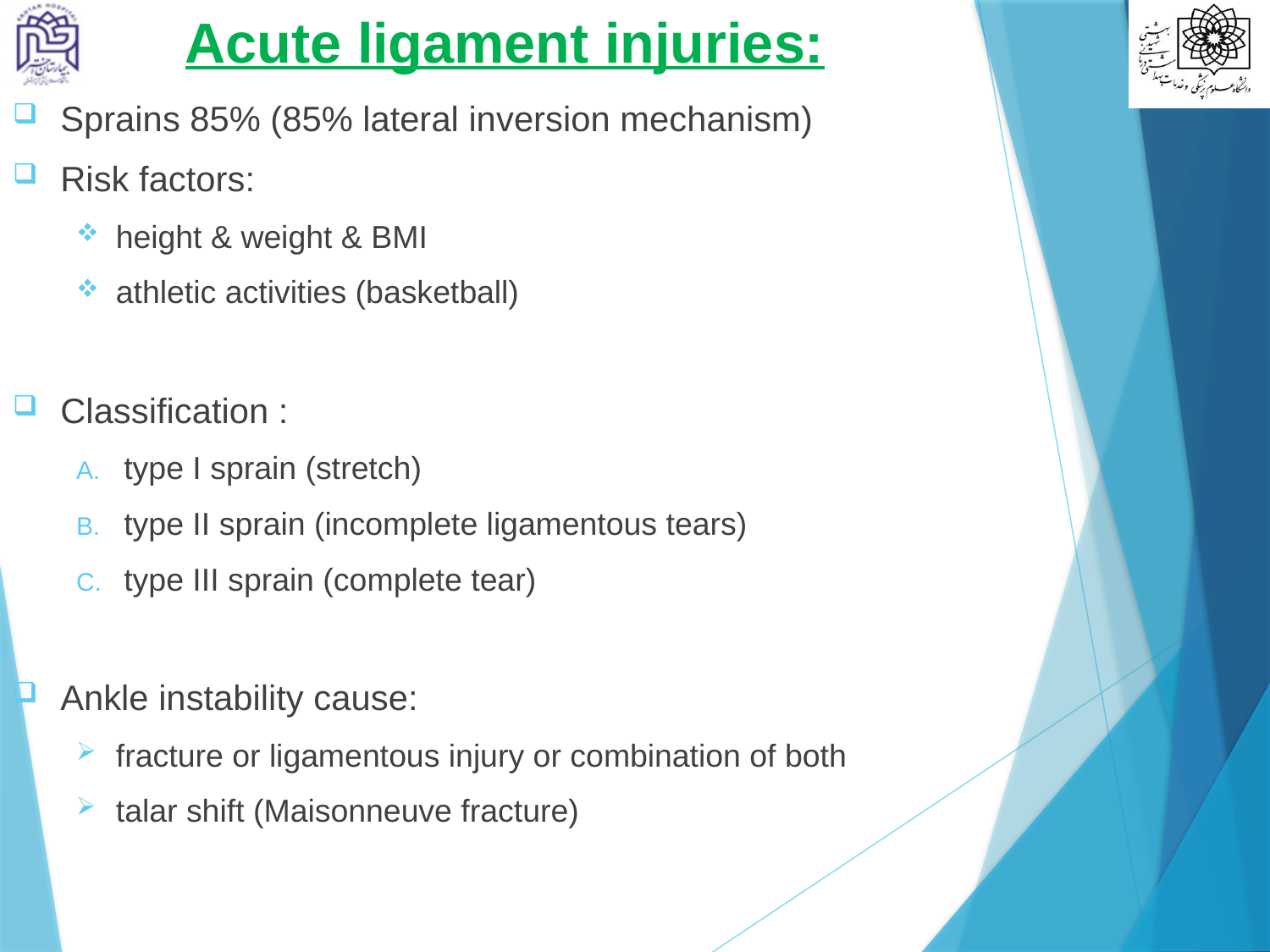

# Acute ligament injuries:
Sprains 85% (85% lateral inversion mechanism)
Risk factors:
height & weight & BMI
athletic activities (basketball)

Classification :
type I sprain (stretch)
type II sprain (incomplete ligamentous tears)
type III sprain (complete tear)

Ankle instability cause:
fracture or ligamentous injury or combination of both
talar shift (Maisonneuve fracture)